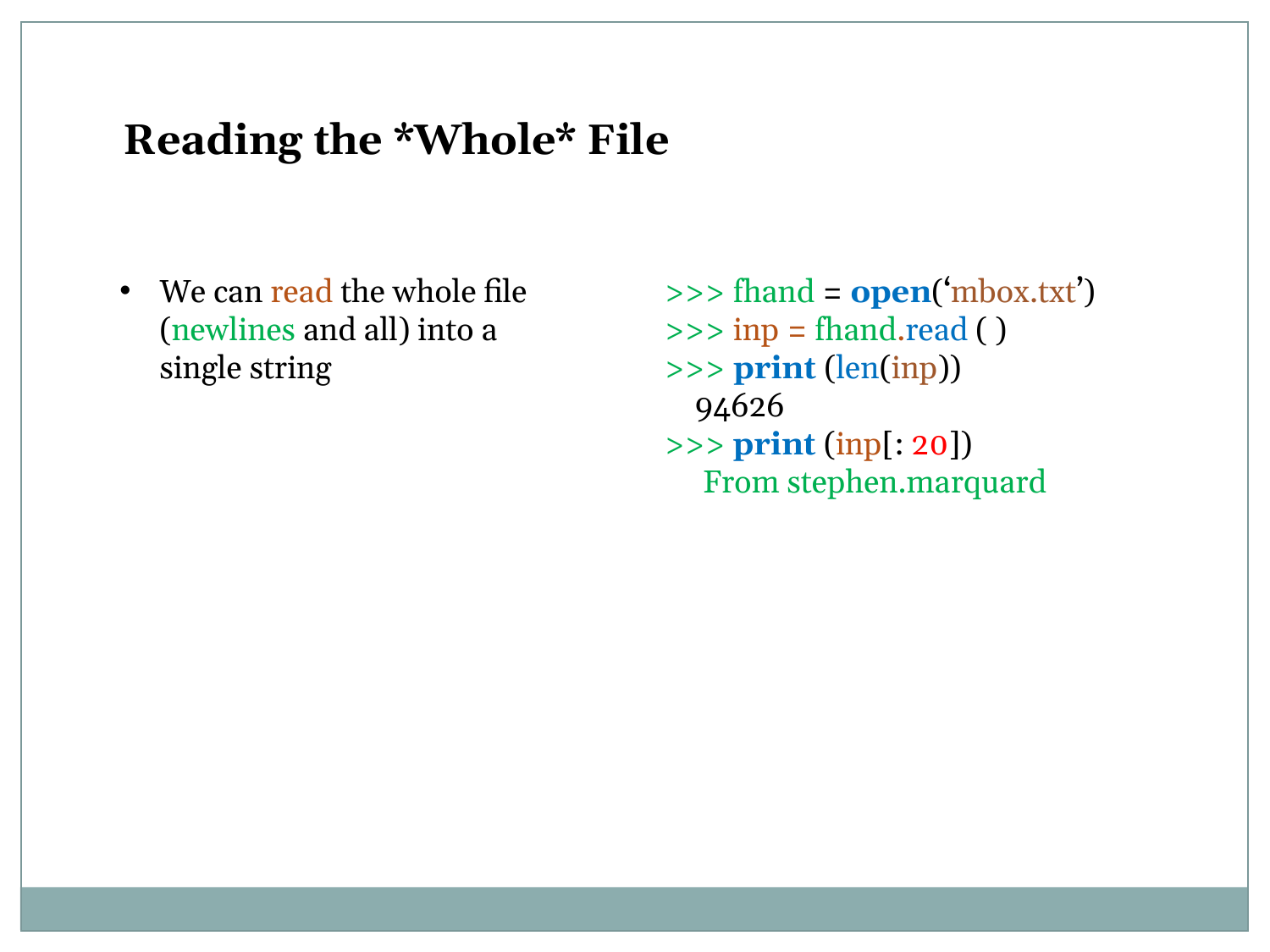

Reading the *Whole* File
We can read the whole file (newlines and all) into a single string
>>> fhand = open(‘mbox.txt’)
>>> inp = fhand.read ( )
>>> print (len(inp))
    94626
>>> print (inp[: 20])
     From stephen.marquard